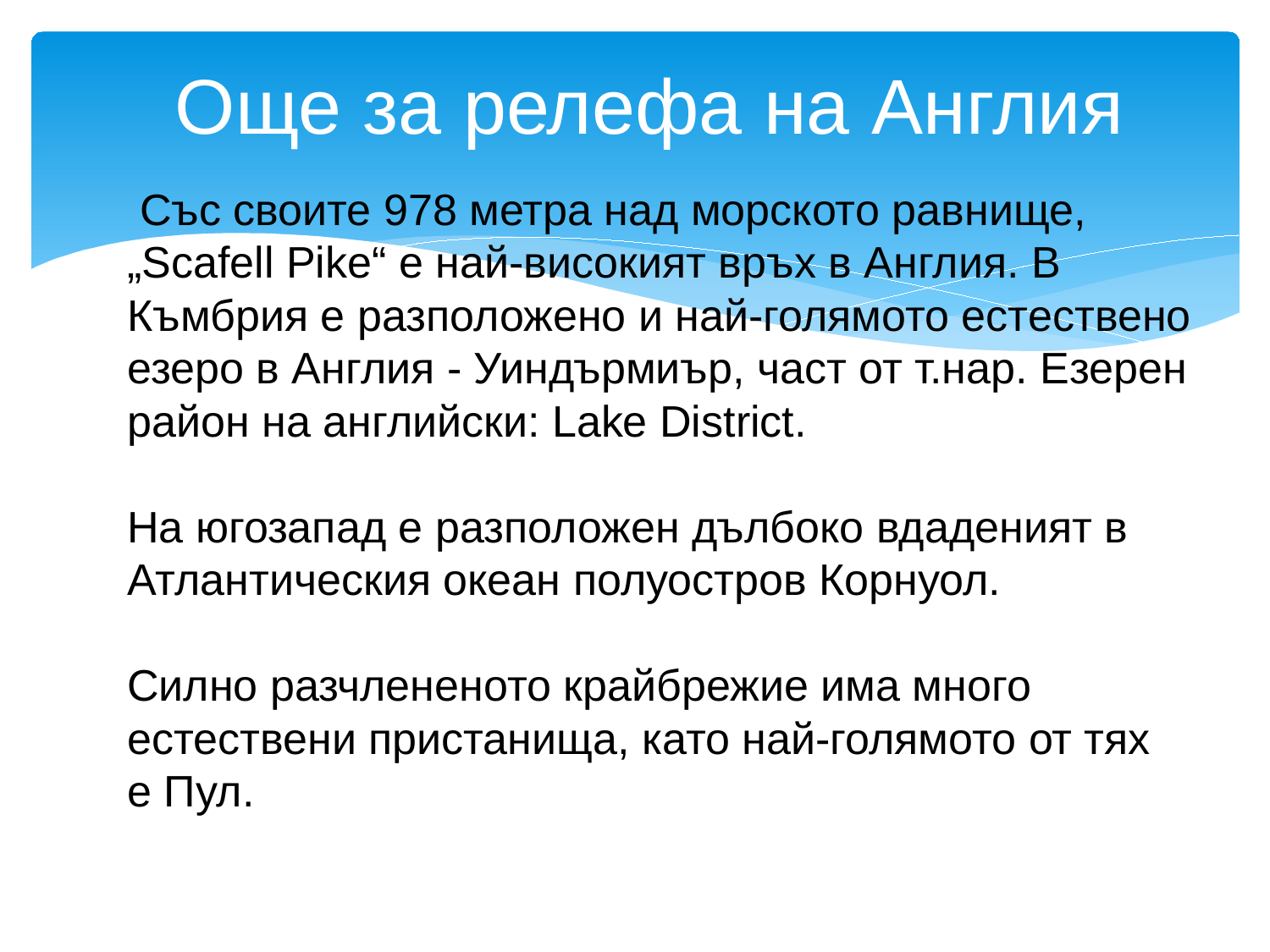

# Още за релефа на Англия
 Със своите 978 метра над морското равнище, „Scafell Pike“ е най-високият връх в Англия. В Къмбрия е разположено и най-голямото естествено езеро в Англия - Уиндърмиър, част от т.нар. Езерен район на английски: Lake District.

На югозапад е разположен дълбоко вдаденият в Атлантическия океан полуостров Корнуол.

Силно разчлененото крайбрежие има много естествени пристанища, като най-голямото от тях е Пул.